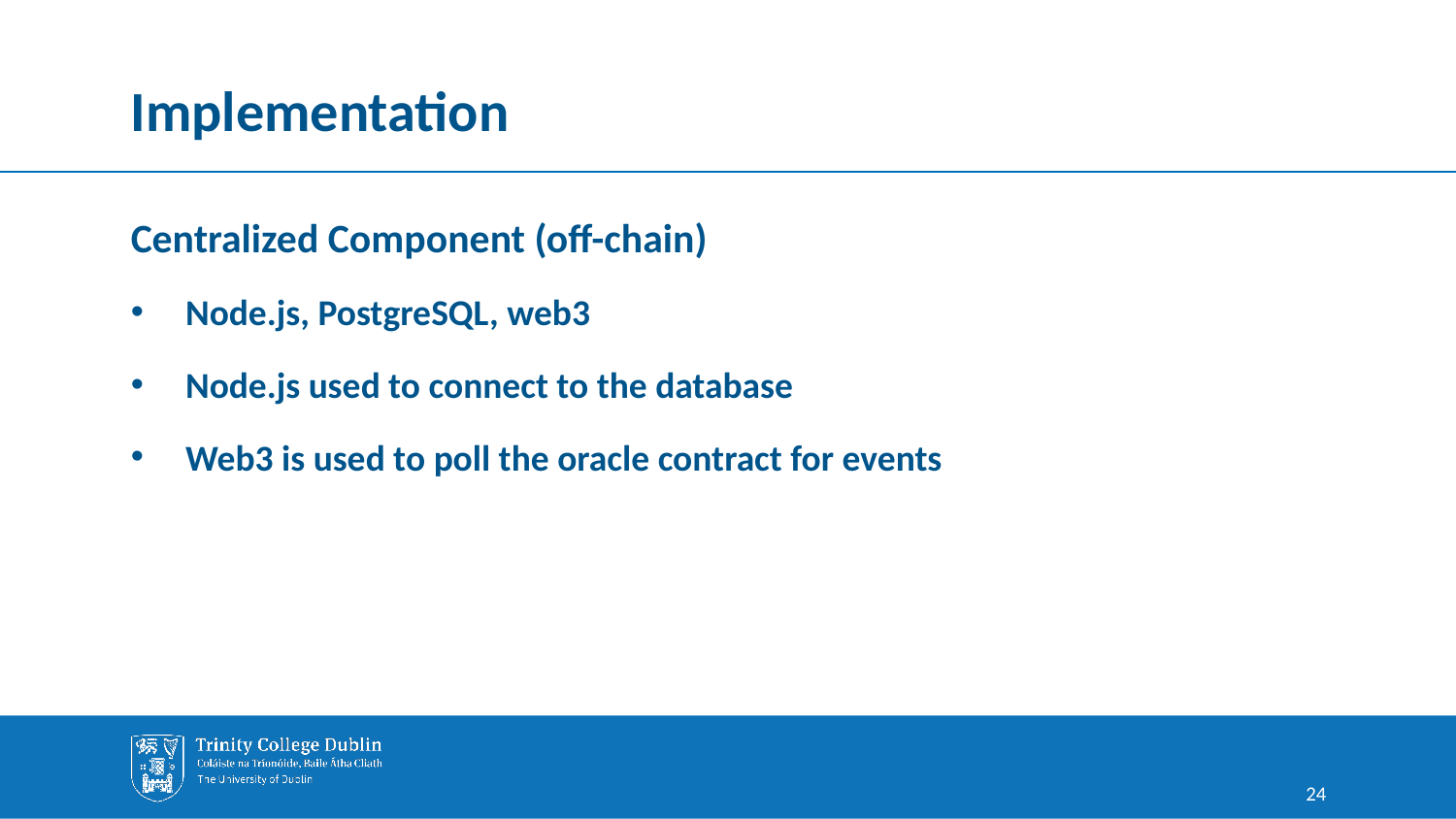

# Implementation
Centralized Component (off-chain)
Node.js, PostgreSQL, web3
Node.js used to connect to the database
Web3 is used to poll the oracle contract for events